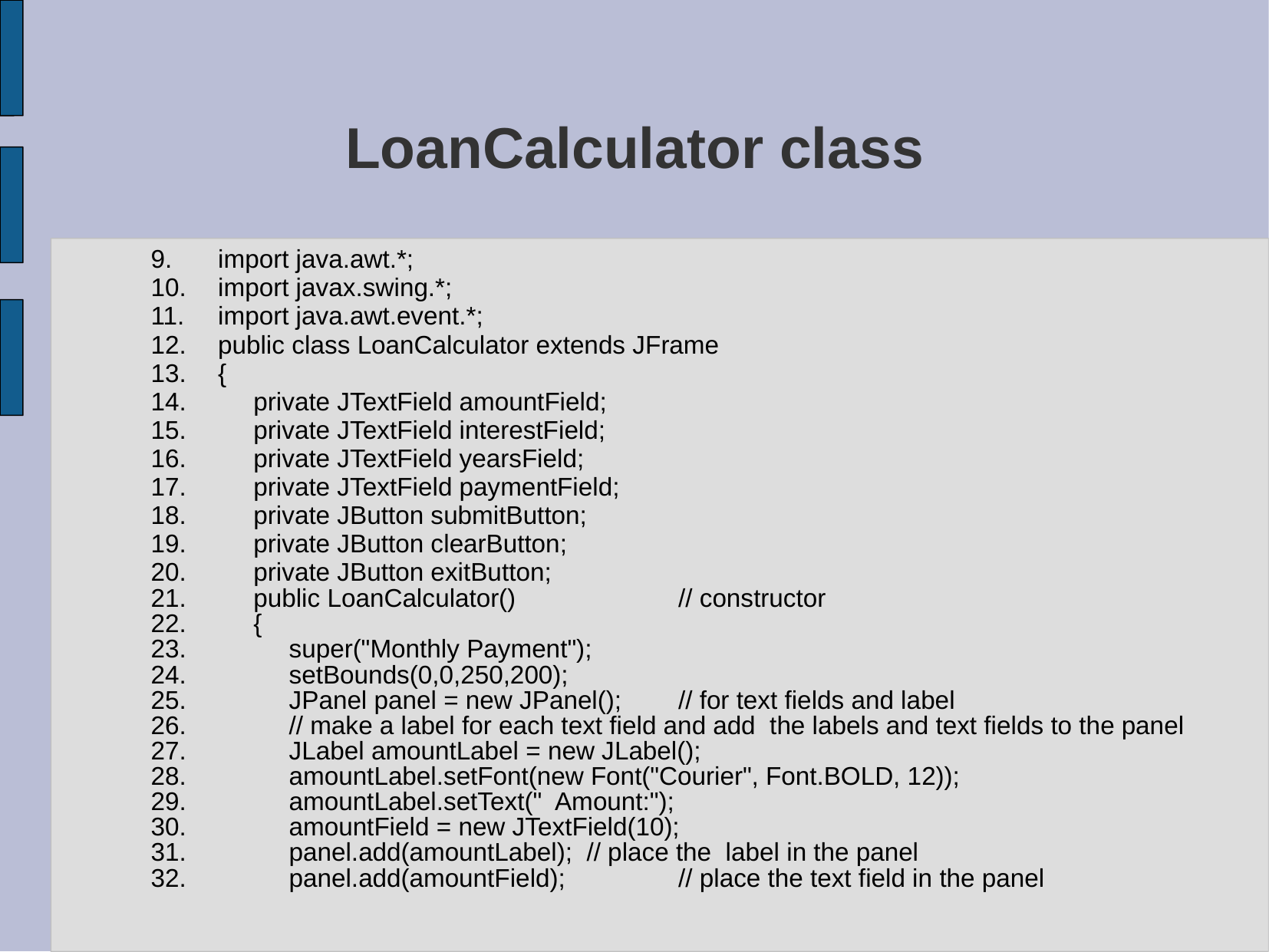

# LoanCalculator class
import java.awt.*;
import javax.swing.*;
import java.awt.event.*;
public class LoanCalculator extends JFrame
{
     private JTextField amountField;
     private JTextField interestField;
     private JTextField yearsField;
     private JTextField paymentField;
     private JButton submitButton;
     private JButton clearButton;
     private JButton exitButton;
     public LoanCalculator()  		// constructor
     {
          super("Monthly Payment");
          setBounds(0,0,250,200);
          JPanel panel = new JPanel();     	// for text fields and label
          // make a label for each text field and add  the labels and text fields to the panel
          JLabel amountLabel = new JLabel();
          amountLabel.setFont(new Font("Courier", Font.BOLD, 12));
          amountLabel.setText("  Amount:");
          amountField = new JTextField(10);
          panel.add(amountLabel);  // place the  label in the panel
          panel.add(amountField); 	// place the text field in the panel